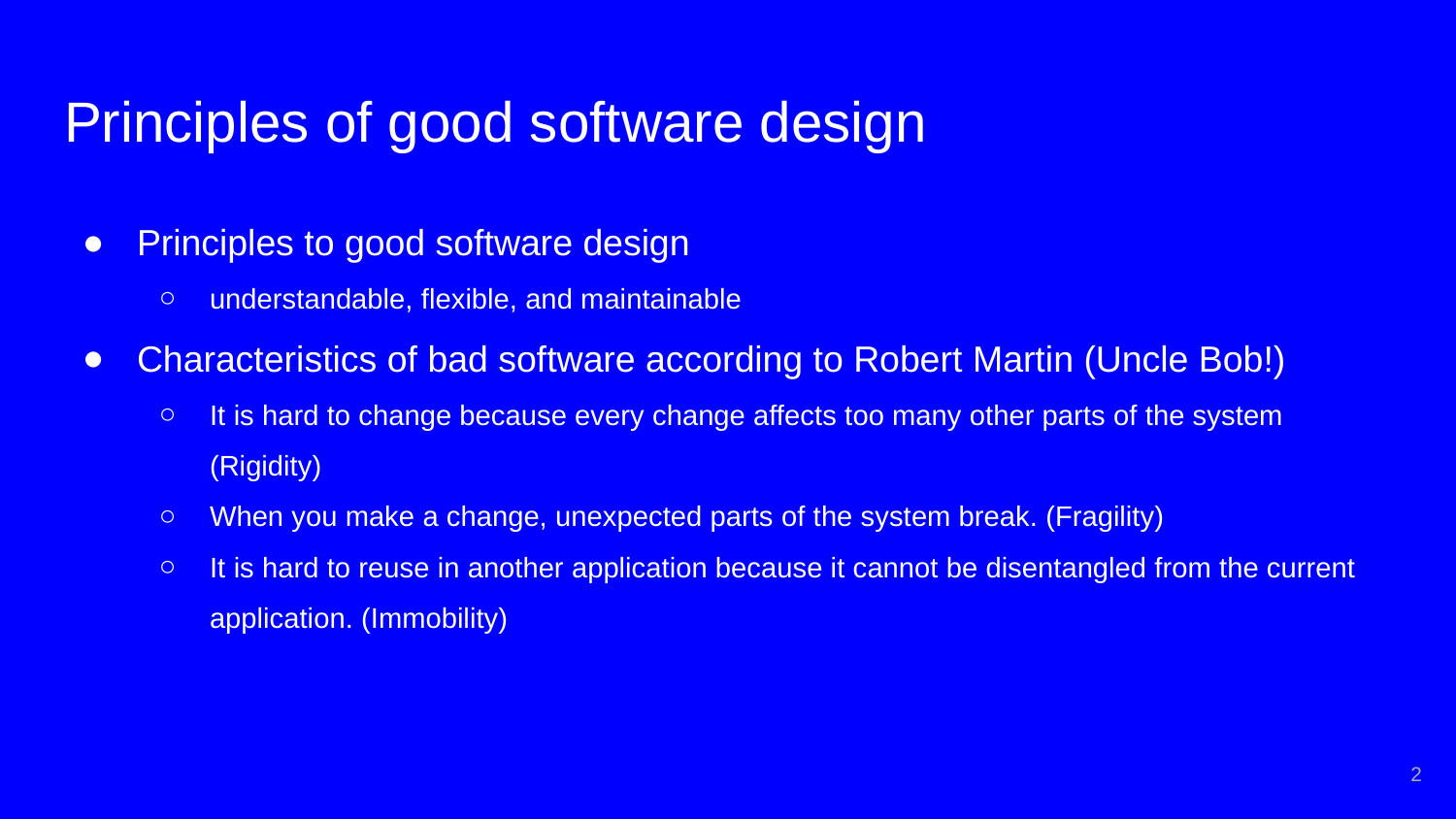

# Principles of good software design
Principles to good software design
understandable, flexible, and maintainable
Characteristics of bad software according to Robert Martin (Uncle Bob!)
It is hard to change because every change affects too many other parts of the system (Rigidity)
When you make a change, unexpected parts of the system break. (Fragility)
It is hard to reuse in another application because it cannot be disentangled from the current application. (Immobility)
2